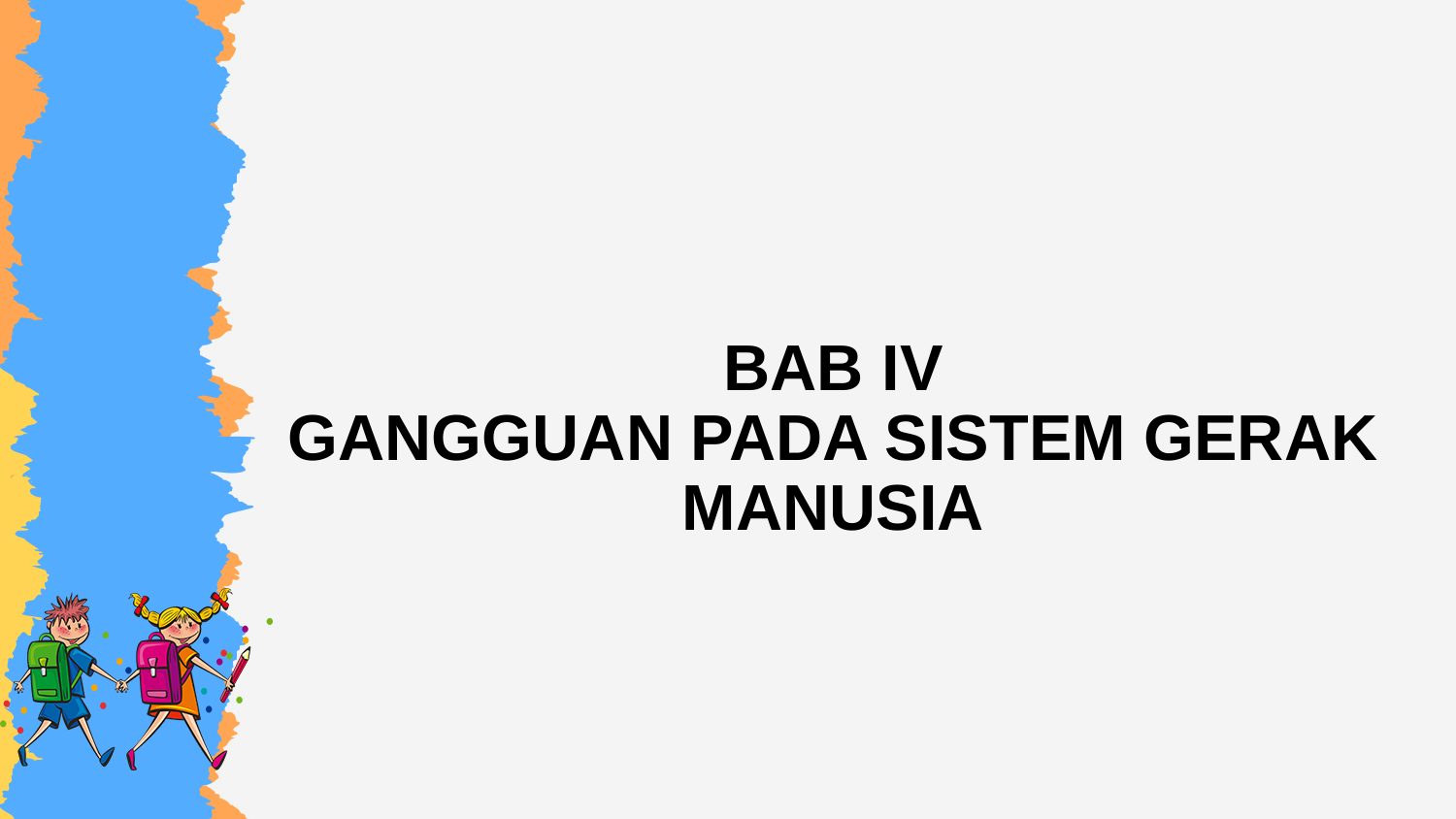

BAB IV
GANGGUAN PADA SISTEM GERAK MANUSIA